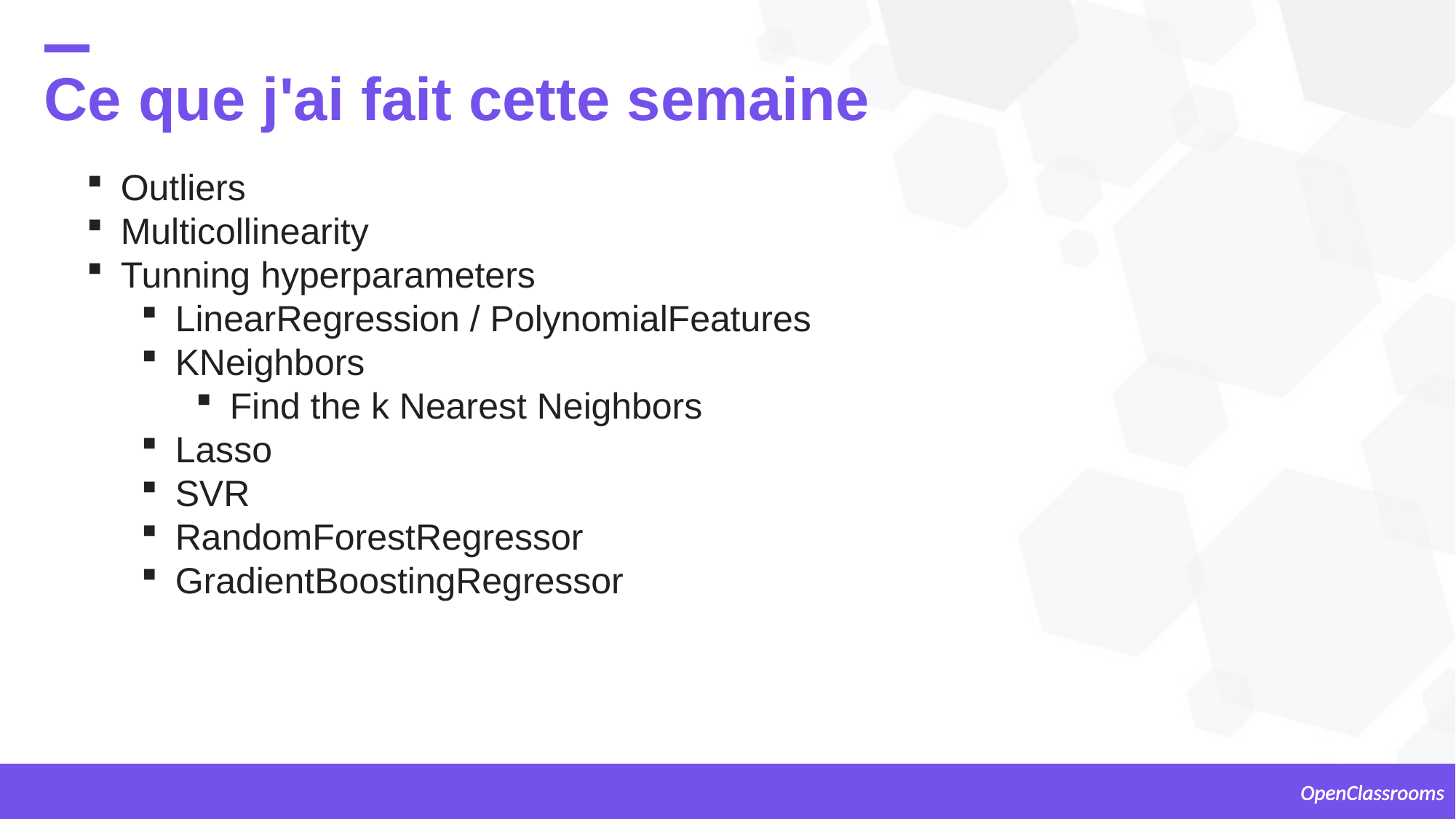

Ce que j'ai fait cette semaine
Outliers
Multicollinearity
Tunning hyperparameters
LinearRegression / PolynomialFeatures
KNeighborse k Nearest Neighbors
Find the k Nearest Neighbors
Lasso
SVR
RandomForestRegressor
GradientBoostingRegressor

OpenClassrooms